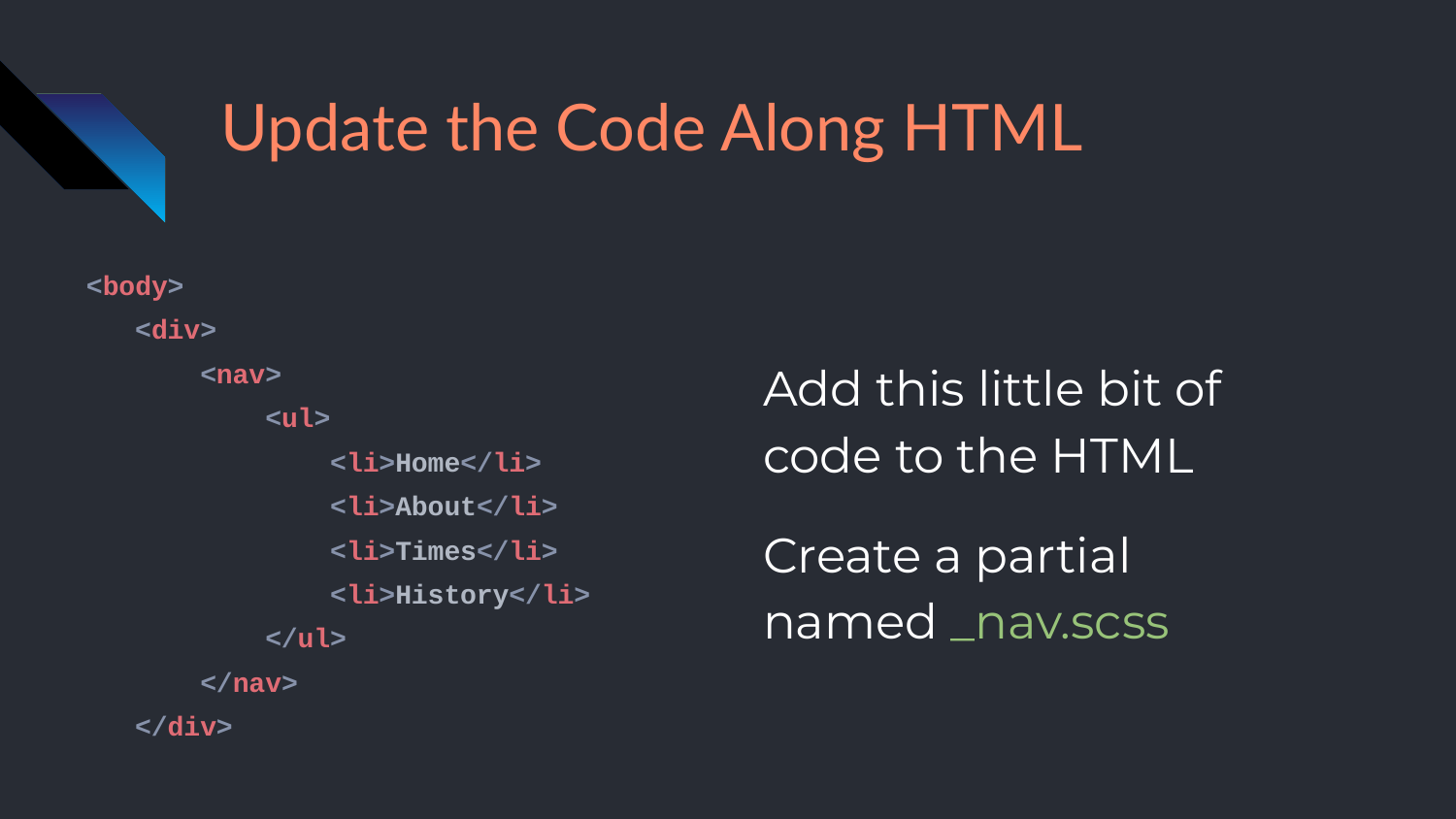

# Update the Code Along HTML
 <body>
    <div>
        <nav>
            <ul>
                <li>Home</li>
                <li>About</li>
                <li>Times</li>
                <li>History</li>
            </ul>
        </nav>
    </div>
Add this little bit of code to the HTML
Create a partial named _nav.scss